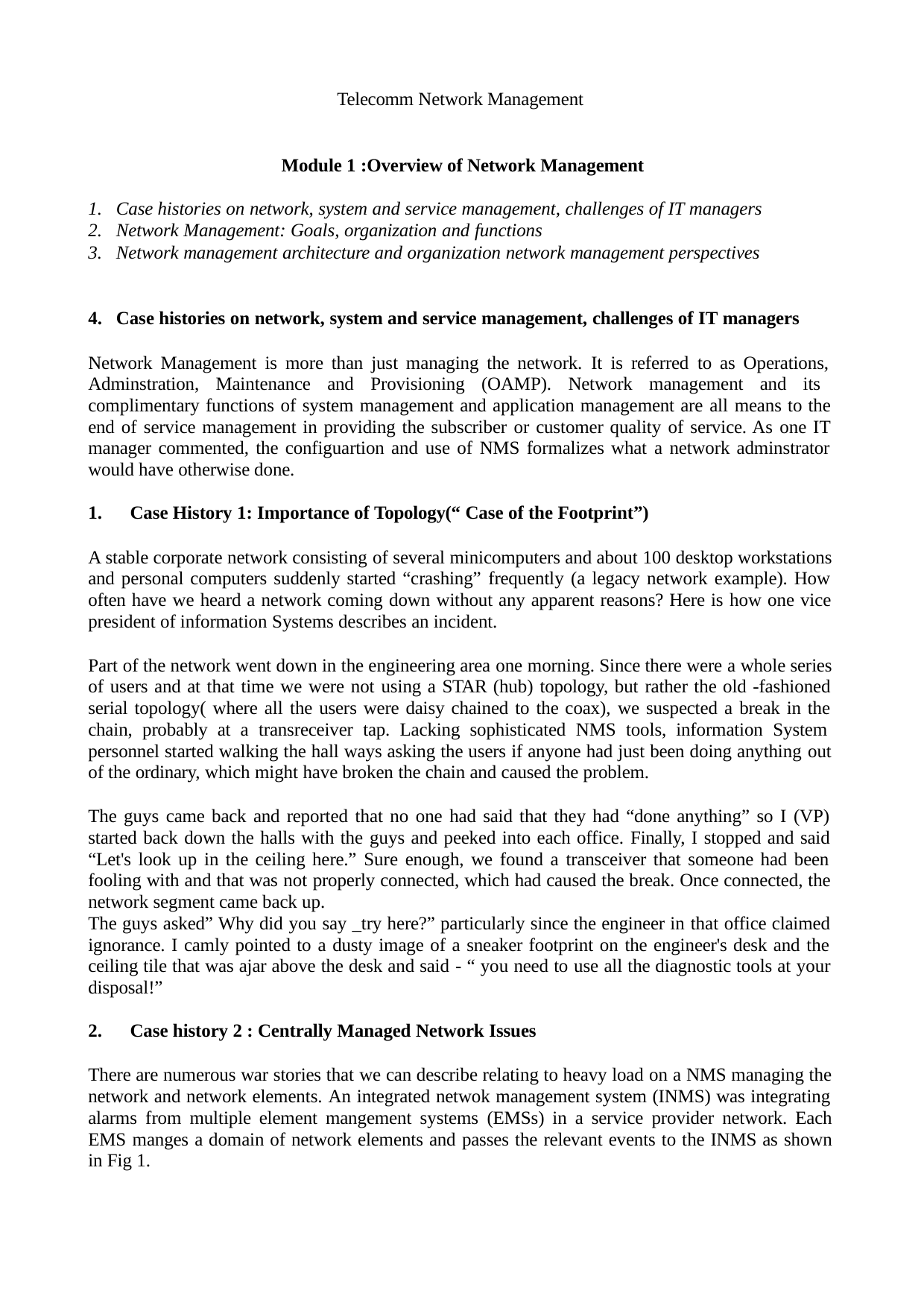

Telecomm Network Management

Module 1 :Overview of Network Management

Case histories on network, system and service management, challenges of IT managers
Network Management: Goals, organization and functions
Network management architecture and organization network management perspectives

Case histories on network, system and service management, challenges of IT managers

Network Management is more than just managing the network. It is referred to as Operations,  Adminstration, Maintenance and Provisioning (OAMP). Network management and its  complimentary functions of system management and application management are all means to the  end of service management in providing the subscriber or customer quality of service. As one IT  manager commented, the configuartion and use of NMS formalizes what a network adminstrator  would have otherwise done.

Case History 1: Importance of Topology(“ Case of the Footprint”)

A stable corporate network consisting of several minicomputers and about 100 desktop workstations  and personal computers suddenly started “crashing” frequently (a legacy network example). How  often have we heard a network coming down without any apparent reasons? Here is how one vice  president of information Systems describes an incident.

Part of the network went down in the engineering area one morning. Since there were a whole series  of users and at that time we were not using a STAR (hub) topology, but rather the old -fashioned  serial topology( where all the users were daisy chained to the coax), we suspected a break in the  chain, probably at a transreceiver tap. Lacking sophisticated NMS tools, information System  personnel started walking the hall ways asking the users if anyone had just been doing anything out  of the ordinary, which might have broken the chain and caused the problem.

The guys came back and reported that no one had said that they had “done anything” so I (VP)  started back down the halls with the guys and peeked into each office. Finally, I stopped and said  “Let's look up in the ceiling here.” Sure enough, we found a transceiver that someone had been  fooling with and that was not properly connected, which had caused the break. Once connected, the  network segment came back up.
The guys asked” Why did you say _try here?” particularly since the engineer in that office claimed  ignorance. I camly pointed to a dusty image of a sneaker footprint on the engineer's desk and the  ceiling tile that was ajar above the desk and said - “ you need to use all the diagnostic tools at your  disposal!”

Case history 2 : Centrally Managed Network Issues

There are numerous war stories that we can describe relating to heavy load on a NMS managing the  network and network elements. An integrated netwok management system (INMS) was integrating  alarms from multiple element mangement systems (EMSs) in a service provider network. Each  EMS manges a domain of network elements and passes the relevant events to the INMS as shown  in Fig 1.